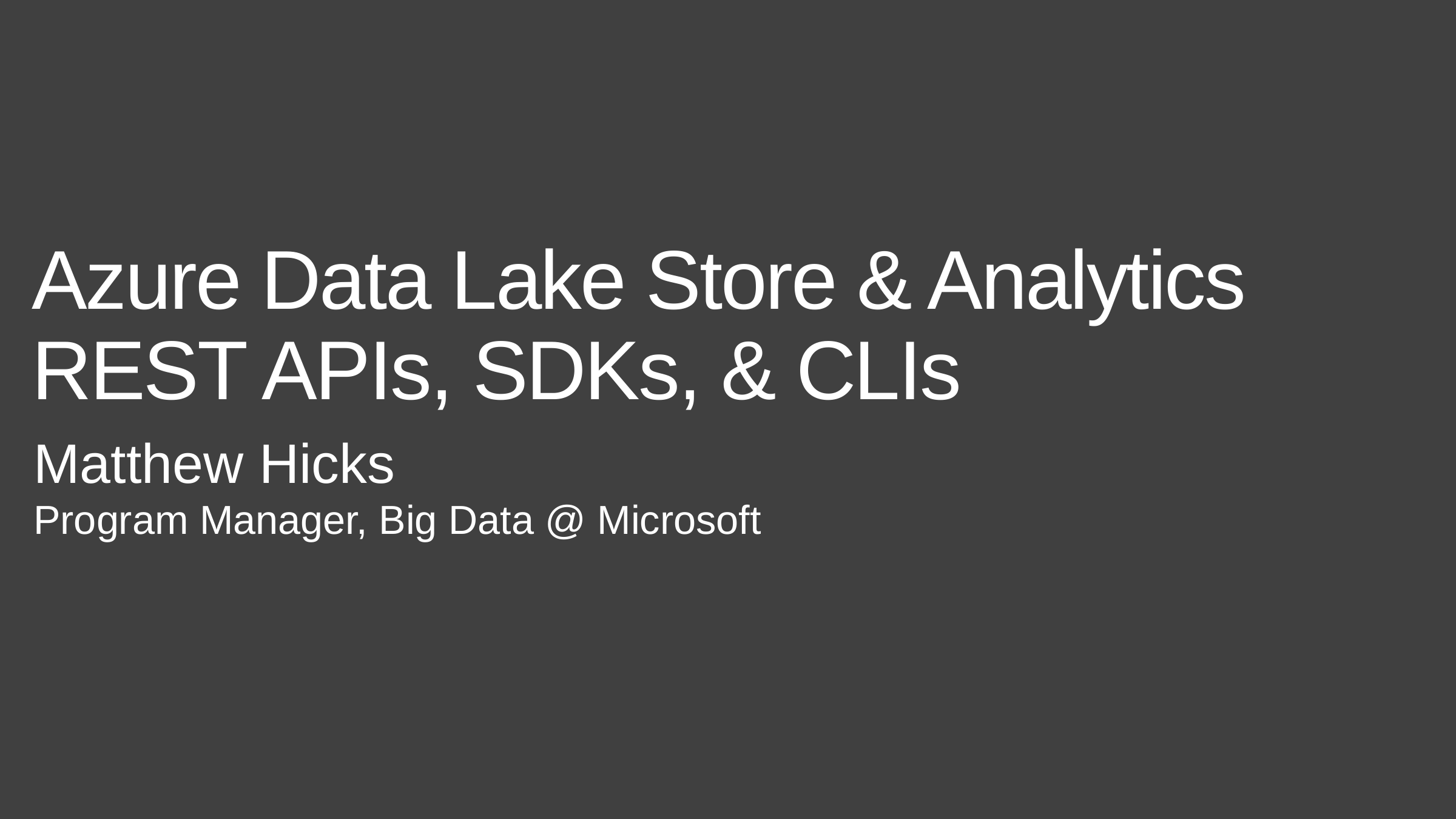

Azure Data Lake Store & Analytics
REST APIs, SDKs, & CLIs
Matthew Hicks
Program Manager, Big Data @ Microsoft